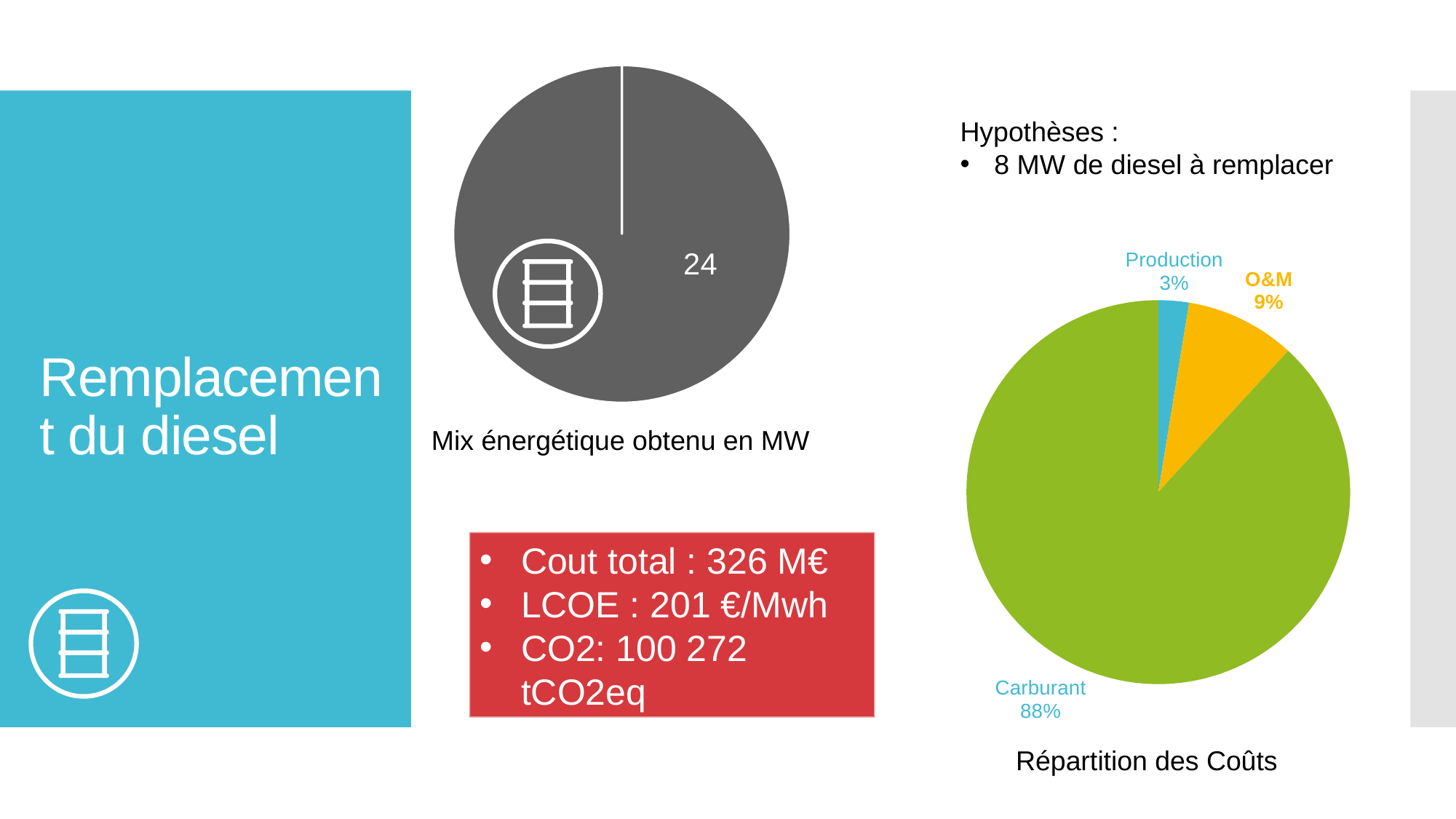

### Chart

| Category | Mix |
|---|---|
| Diesel | 24.0 |
# Remplacement du diesel
Hypothèses :
8 MW de diesel à remplacer

### Chart

| Category |  |
|---|---|
| CAPEX | 8404040.4 |
| O&M | 30227280.0 |
| Fuel | 287654967.2 |
Mix énergétique obtenu en MW
Cout total : 326 M€
LCOE : 201 €/Mwh
CO2: 100 272 tCO2eq

Répartition des Coûts